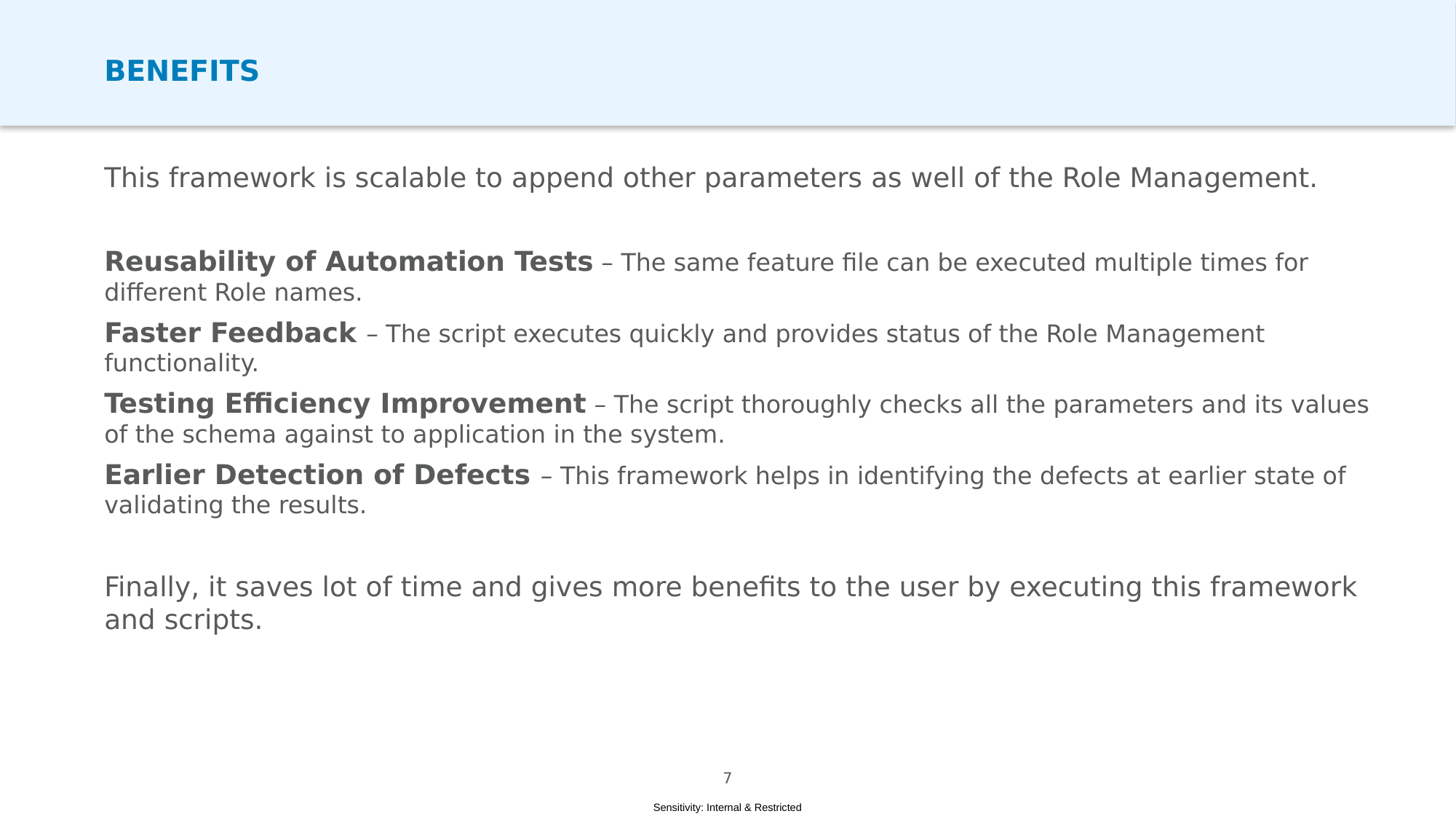

# benefits
This framework is scalable to append other parameters as well of the Role Management.

Reusability of Automation Tests – The same feature file can be executed multiple times for different Role names.
Faster Feedback – The script executes quickly and provides status of the Role Management functionality.
Testing Efficiency Improvement – The script thoroughly checks all the parameters and its values of the schema against to application in the system.
Earlier Detection of Defects – This framework helps in identifying the defects at earlier state of validating the results.

Finally, it saves lot of time and gives more benefits to the user by executing this framework and scripts.

7